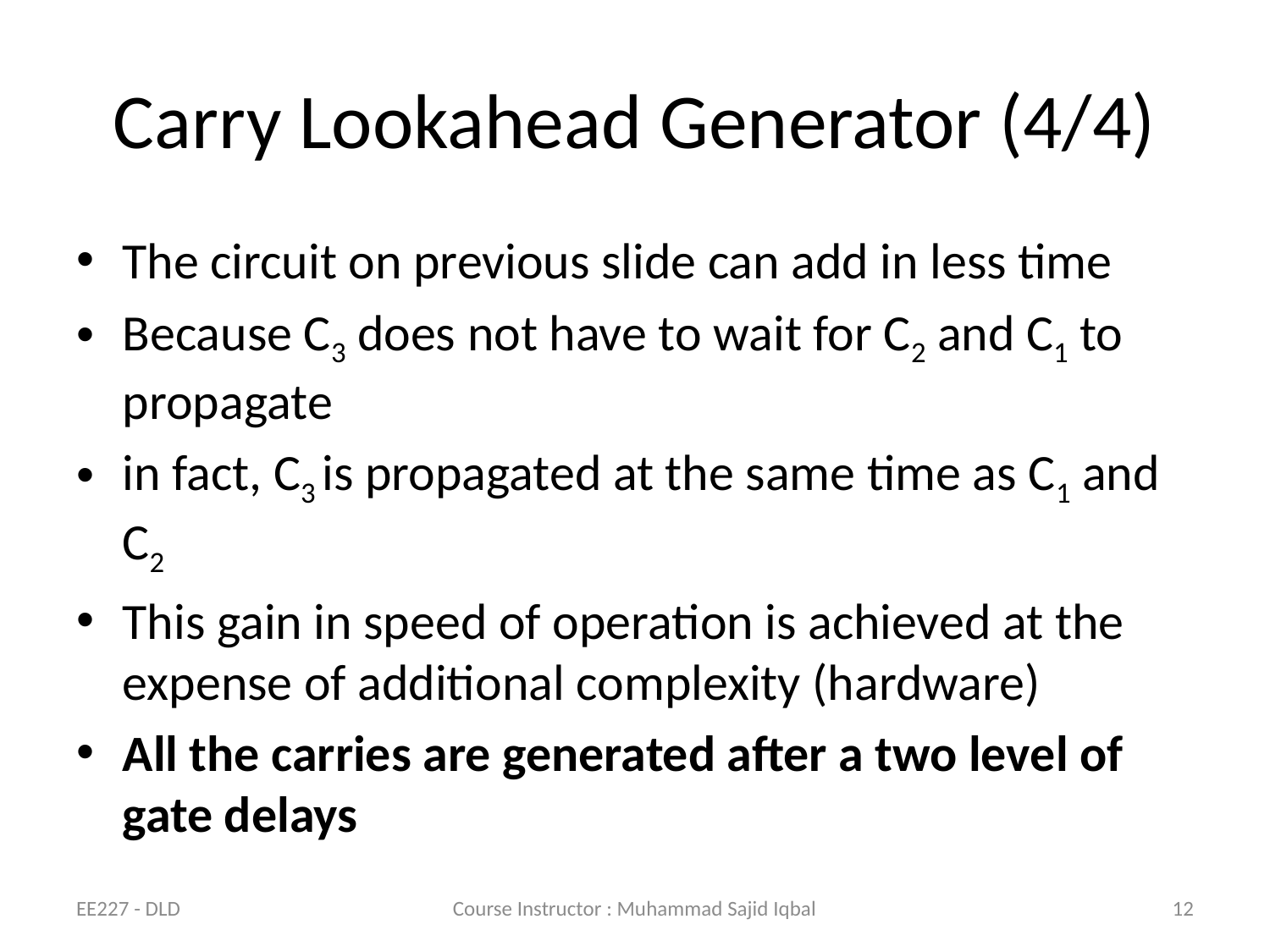

# Carry Lookahead Generator (4/4)
The circuit on previous slide can add in less time
Because C3 does not have to wait for C2 and C1 to propagate
in fact, C3 is propagated at the same time as C1 and C2
This gain in speed of operation is achieved at the expense of additional complexity (hardware)
All the carries are generated after a two level of gate delays
EE227 - DLD
Course Instructor : Muhammad Sajid Iqbal
12